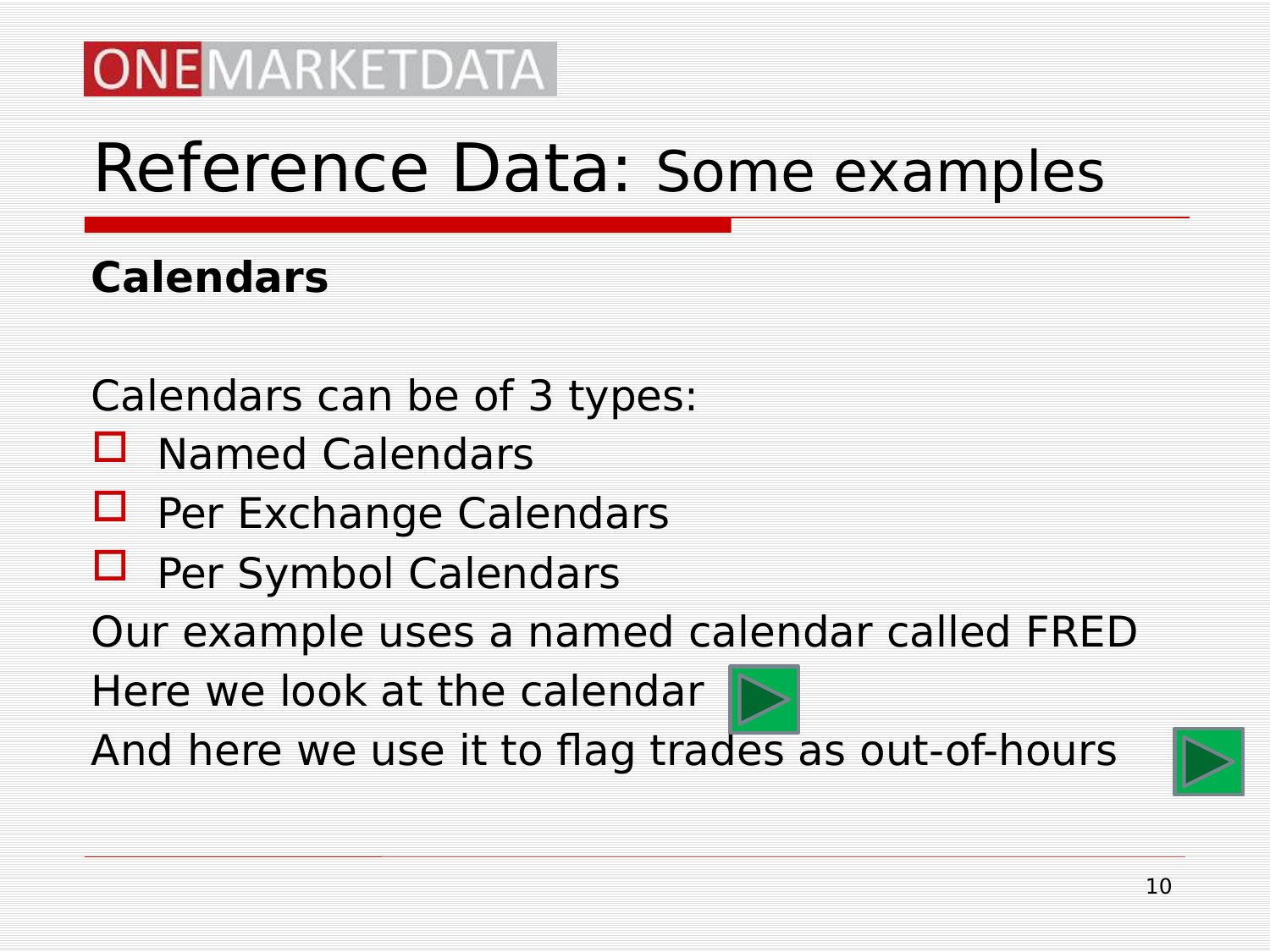

# Reference Data: Some examples
Calendars

Calendars can be of 3 types:
Named Calendars
Per Exchange Calendars
Per Symbol Calendars
Our example uses a named calendar called FRED
Here we look at the calendar
And here we use it to flag trades as out-of-hours

10